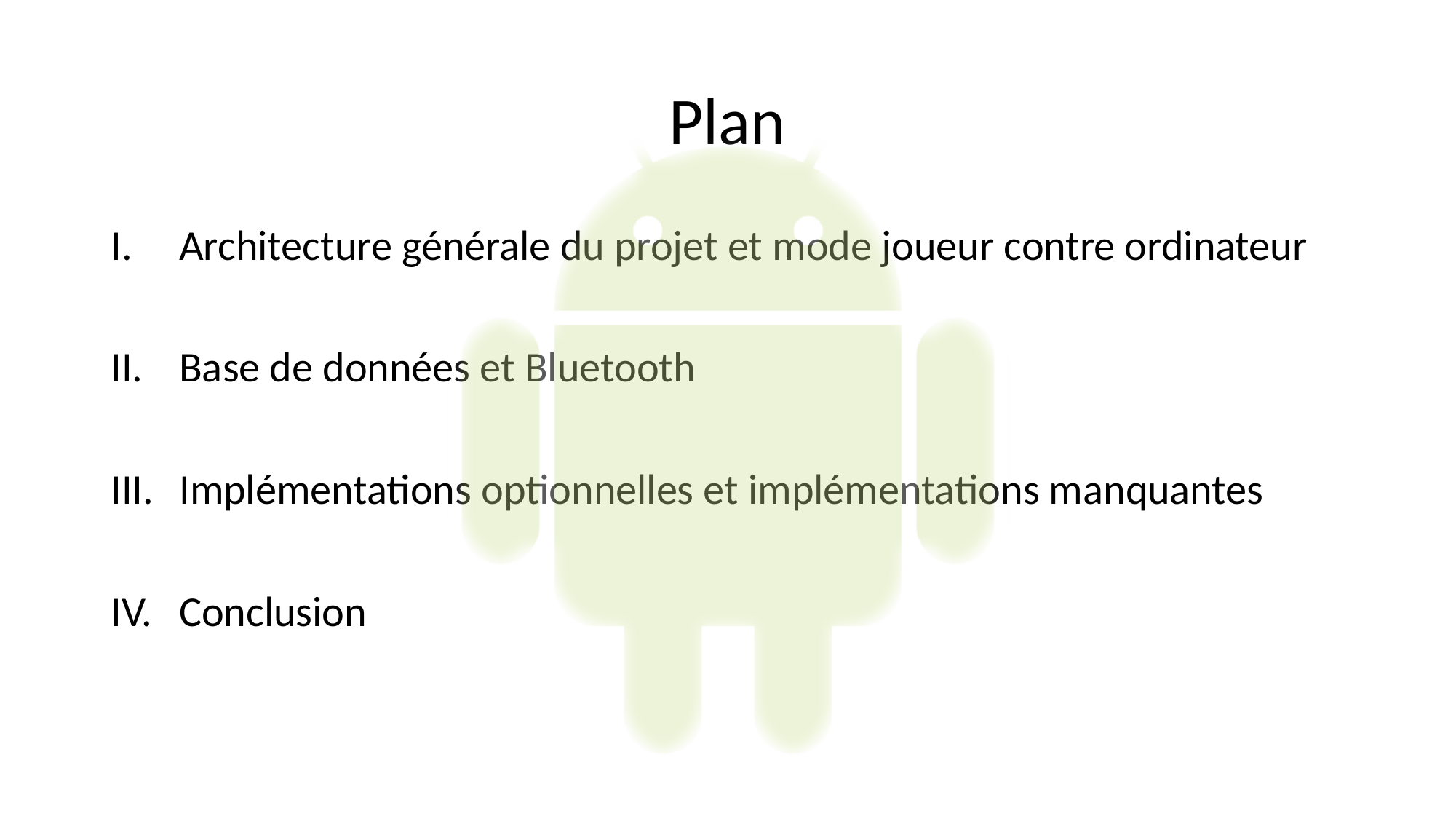

# Plan

Architecture générale du projet et mode joueur contre ordinateur

Base de données et Bluetooth

Implémentations optionnelles et implémentations manquantes

Conclusion